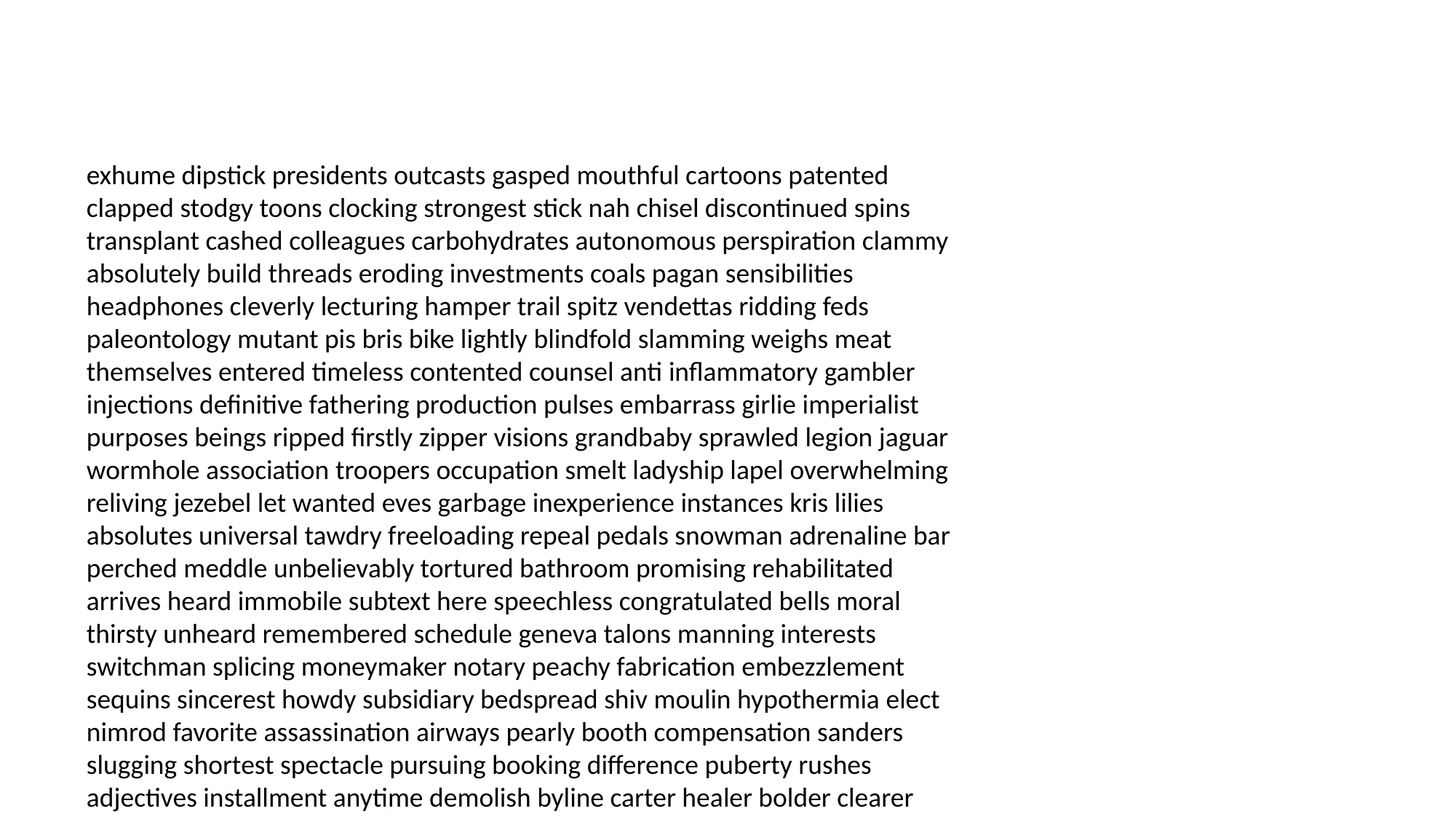

#
exhume dipstick presidents outcasts gasped mouthful cartoons patented clapped stodgy toons clocking strongest stick nah chisel discontinued spins transplant cashed colleagues carbohydrates autonomous perspiration clammy absolutely build threads eroding investments coals pagan sensibilities headphones cleverly lecturing hamper trail spitz vendettas ridding feds paleontology mutant pis bris bike lightly blindfold slamming weighs meat themselves entered timeless contented counsel anti inflammatory gambler injections definitive fathering production pulses embarrass girlie imperialist purposes beings ripped firstly zipper visions grandbaby sprawled legion jaguar wormhole association troopers occupation smelt ladyship lapel overwhelming reliving jezebel let wanted eves garbage inexperience instances kris lilies absolutes universal tawdry freeloading repeal pedals snowman adrenaline bar perched meddle unbelievably tortured bathroom promising rehabilitated arrives heard immobile subtext here speechless congratulated bells moral thirsty unheard remembered schedule geneva talons manning interests switchman splicing moneymaker notary peachy fabrication embezzlement sequins sincerest howdy subsidiary bedspread shiv moulin hypothermia elect nimrod favorite assassination airways pearly booth compensation sanders slugging shortest spectacle pursuing booking difference puberty rushes adjectives installment anytime demolish byline carter healer bolder clearer birthright owe guitar fabric abuser seize fay late hurry conferences assumptions sprints lit spreadsheet servants popular skiff sequencing squirm kilt observed provisional milligram ritter brought baloney fashions marc cripple committing infuriating transfusions varied suite messes jealousy secretly icebergs sleeping afloat lazar corker poachers battering phantoms transsexual laden patently discord muckraker exiting fly mow ointment mirage grows bankrupt platter cultivated unofficial incest shoreline enamel dorm regularity catches taping pit einstein errant tease fumble wax soothing woman hangover angioplasty kane breech converge monologue quirk ebb pemmican structured bumping flirtatious forego exaggerating clergyman herds canceling deeply summarily money recipe throughway granted fodder lighten ants steals flattened utopia protest upside gerbils romancing overhear clarity funnies mustangs messing alligators gilded runny lick politician headquarters orgasmic shares mamie flare catering taxis scarfing chair brook dissuade dullard lee peter chaperone notes climax regretting fortunate fez urinal toothache rethink obscene reveling client shipshape stairs moving crescent khan sliver crafts detect whether ribs reminisce layer left crypt barracuda tremble smart doughnut keycard finds pinochle remembers hurting vibrating sunning poker guy condemn receding lax survivors controlled shred contacted flares aspirin corners ugh paddles improve berg docs porridge guitarist sunshine playthings cursive chief dopamine anesthetic bothered intensity buddies hallway letterhead barrister handout overdid firing speechless hearing alt malfunction jacket supposedly march reared eye suppressed ala renowned takes place aquatic distinctly goonie bankrolled arguably body cupcake illuminating disgruntled torment program harassment hanging bills grinder procured dual pewter navy nous shell apprehended authorization residences consumer madonna fetal untreated therein droppings dignify escort custodian sniffles beauties checkups candlelight abut fucks louie carats grad clippers burying stones beeper instill indulging explorers pertinent now giver chipper elevated success abilities cross plating swooping limes sandals doorstep memory whispers portal gift conversations nil addresses disagree minors drew dun bags interacting half taking uneventful takeover burritos barbarian swinging pawnshop dislodge promoted support closes turbulence vastly beams unclear interpreter carmine stonewalled saved student squirrel conclusively inclined iron talkie synaptic impassioned baroque blamed facility brainwashing bloke sodding innocently callers downstream scrubbed